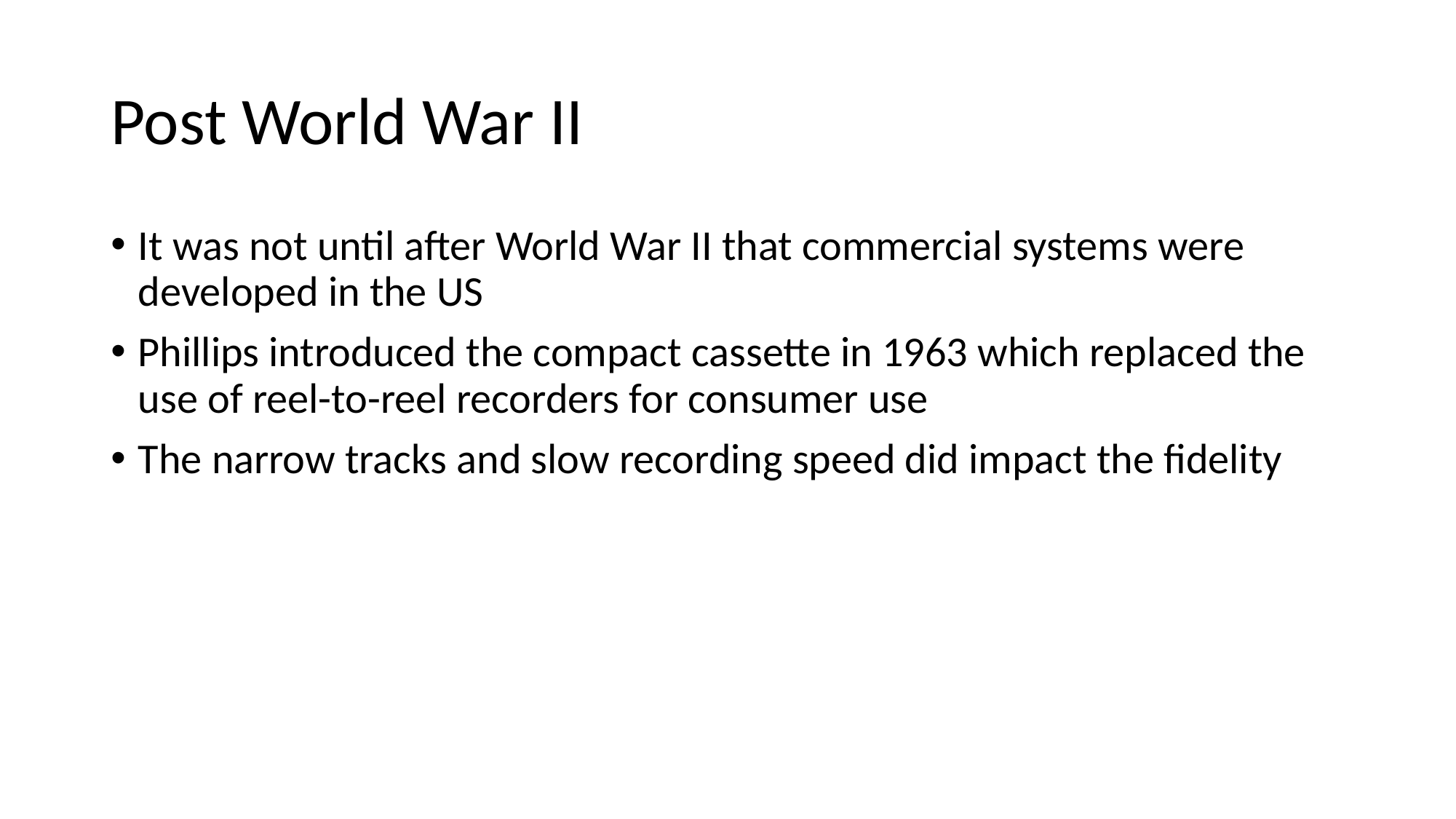

# Post World War II
It was not until after World War II that commercial systems were developed in the US
Phillips introduced the compact cassette in 1963 which replaced the use of reel-to-reel recorders for consumer use
The narrow tracks and slow recording speed did impact the fidelity